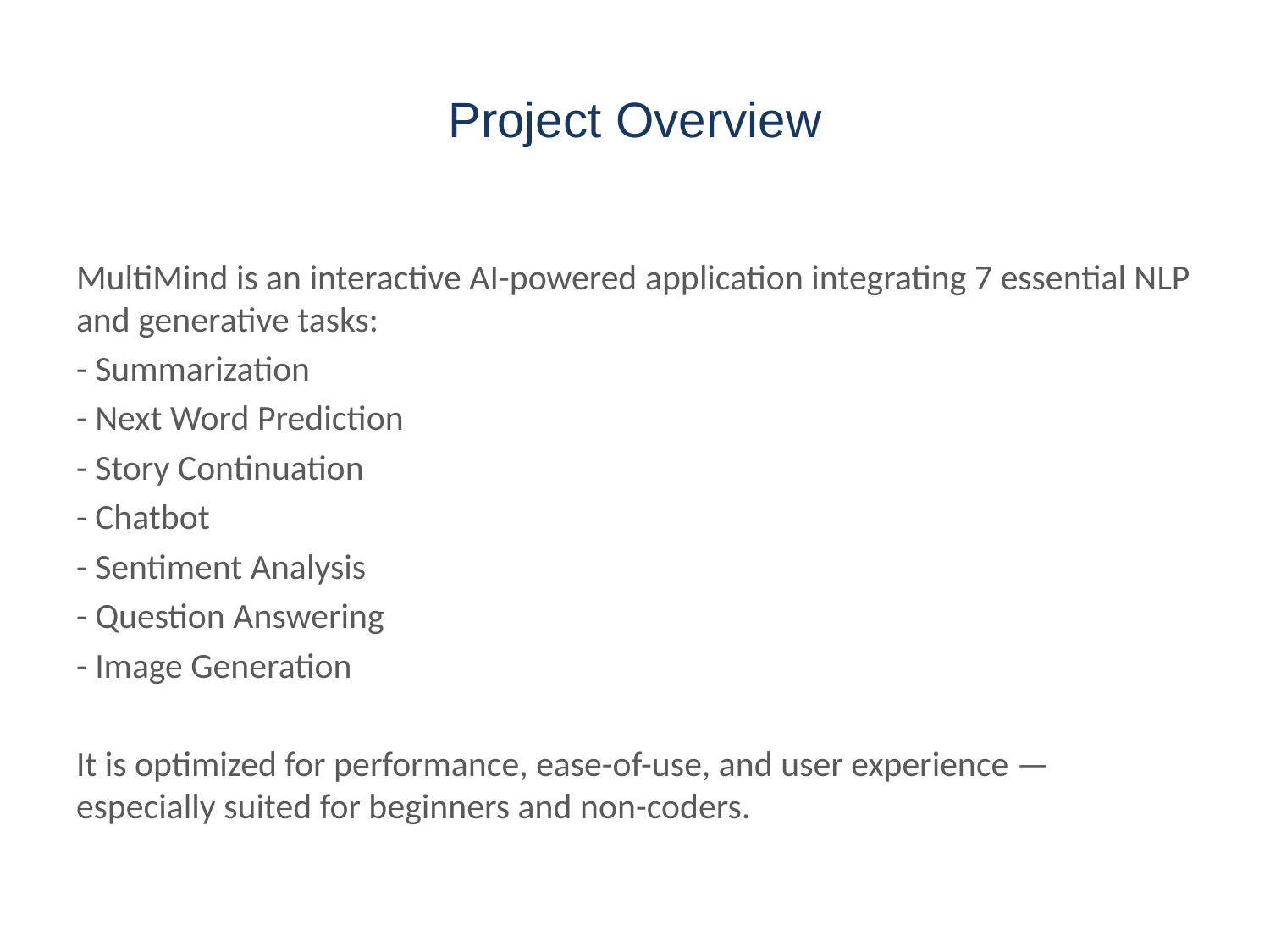

# Project Overview
MultiMind is an interactive AI-powered application integrating 7 essential NLP and generative tasks:
- Summarization
- Next Word Prediction
- Story Continuation
- Chatbot
- Sentiment Analysis
- Question Answering
- Image Generation

It is optimized for performance, ease-of-use, and user experience — especially suited for beginners and non-coders.